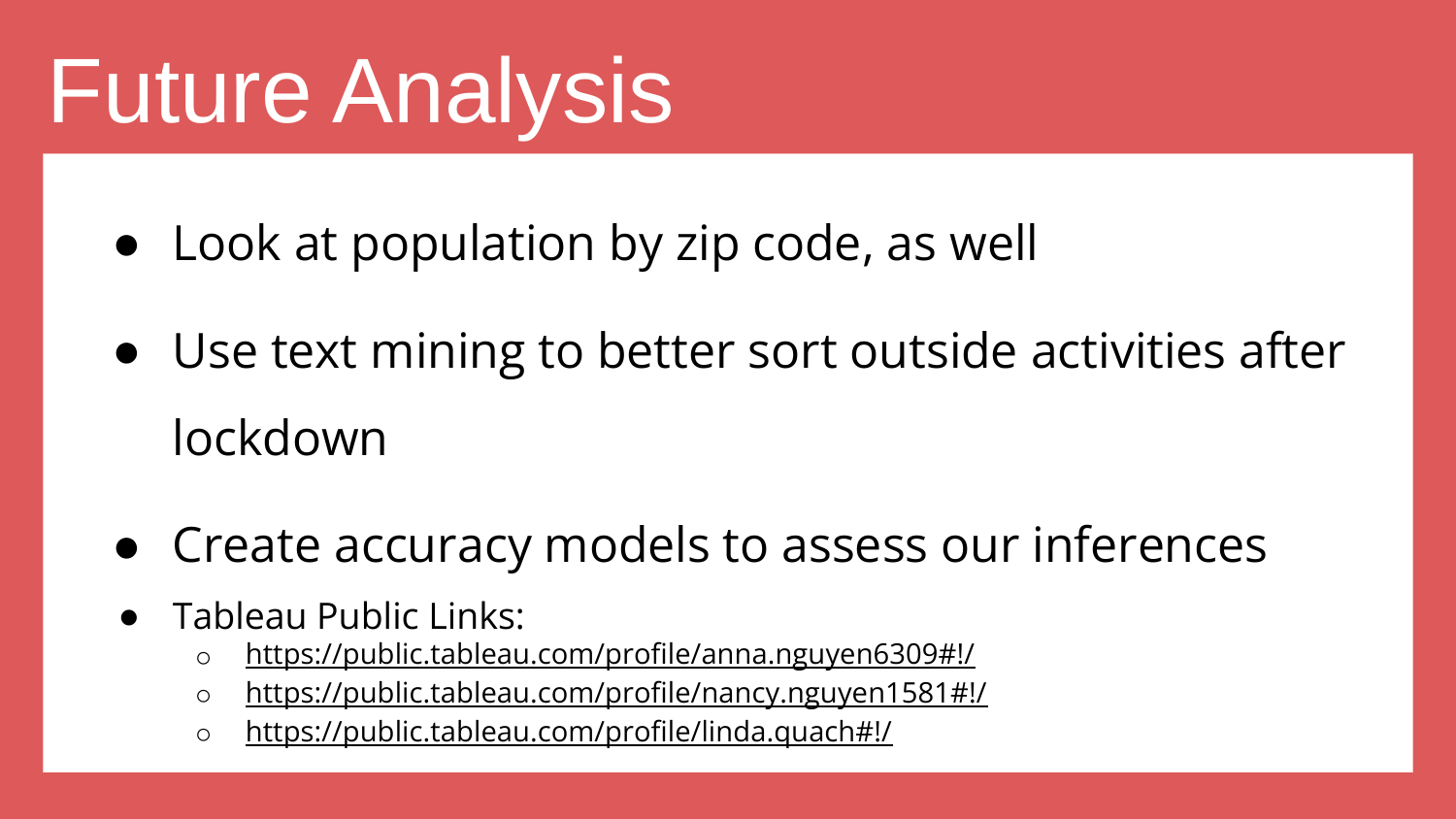

# Future Analysis

Look at population by zip code, as well
Use text mining to better sort outside activities after lockdown
Create accuracy models to assess our inferences
Tableau Public Links:
https://public.tableau.com/profile/anna.nguyen6309#!/
https://public.tableau.com/profile/nancy.nguyen1581#!/
https://public.tableau.com/profile/linda.quach#!/